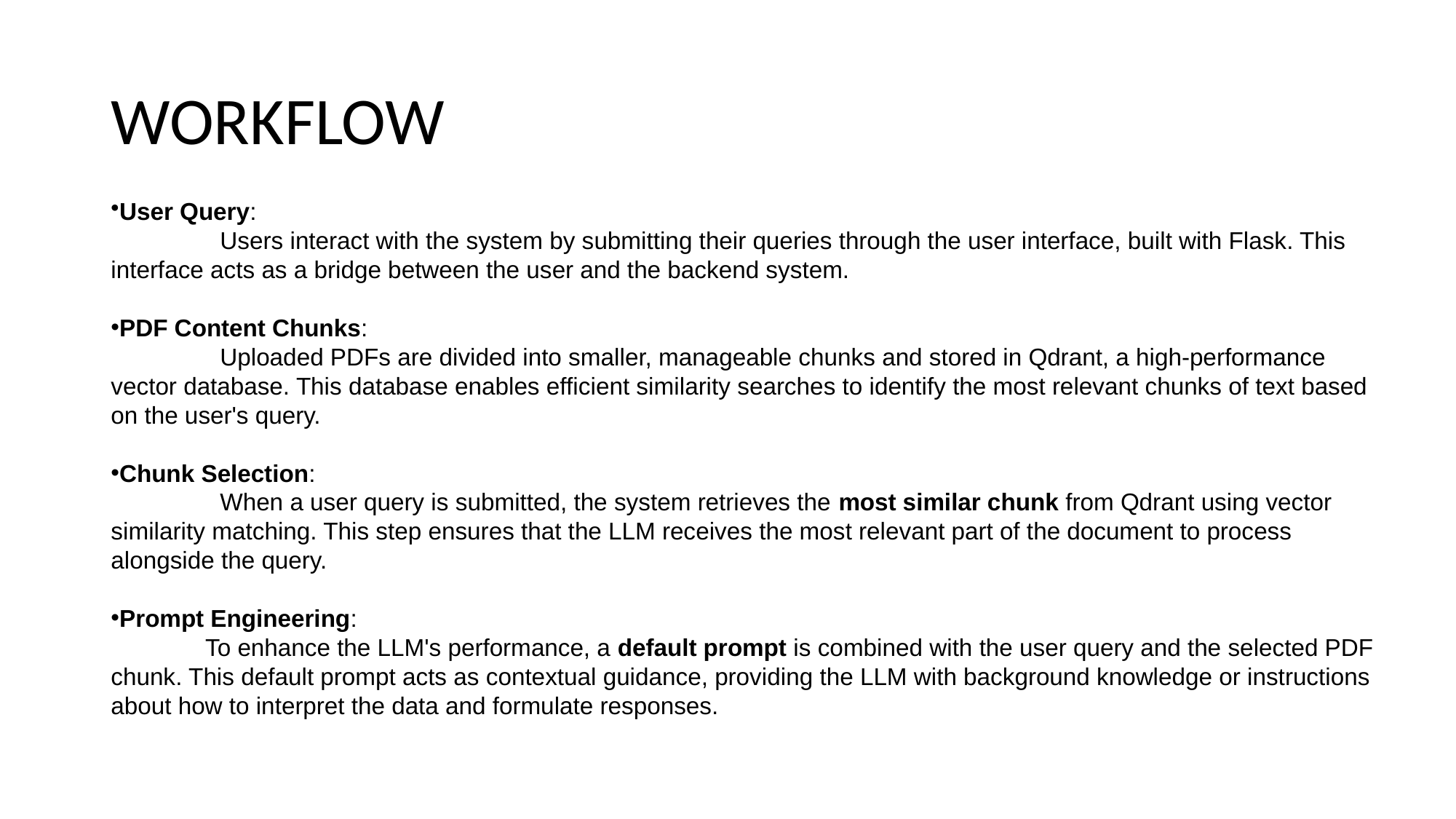

# WORKFLOW
User Query:
	Users interact with the system by submitting their queries through the user interface, built with Flask. This interface acts as a bridge between the user and the backend system.

PDF Content Chunks:
	Uploaded PDFs are divided into smaller, manageable chunks and stored in Qdrant, a high-performance vector database. This database enables efficient similarity searches to identify the most relevant chunks of text based on the user's query.

Chunk Selection:
	When a user query is submitted, the system retrieves the most similar chunk from Qdrant using vector similarity matching. This step ensures that the LLM receives the most relevant part of the document to process alongside the query.

Prompt Engineering:
              To enhance the LLM's performance, a default prompt is combined with the user query and the selected PDF chunk. This default prompt acts as contextual guidance, providing the LLM with background knowledge or instructions about how to interpret the data and formulate responses.